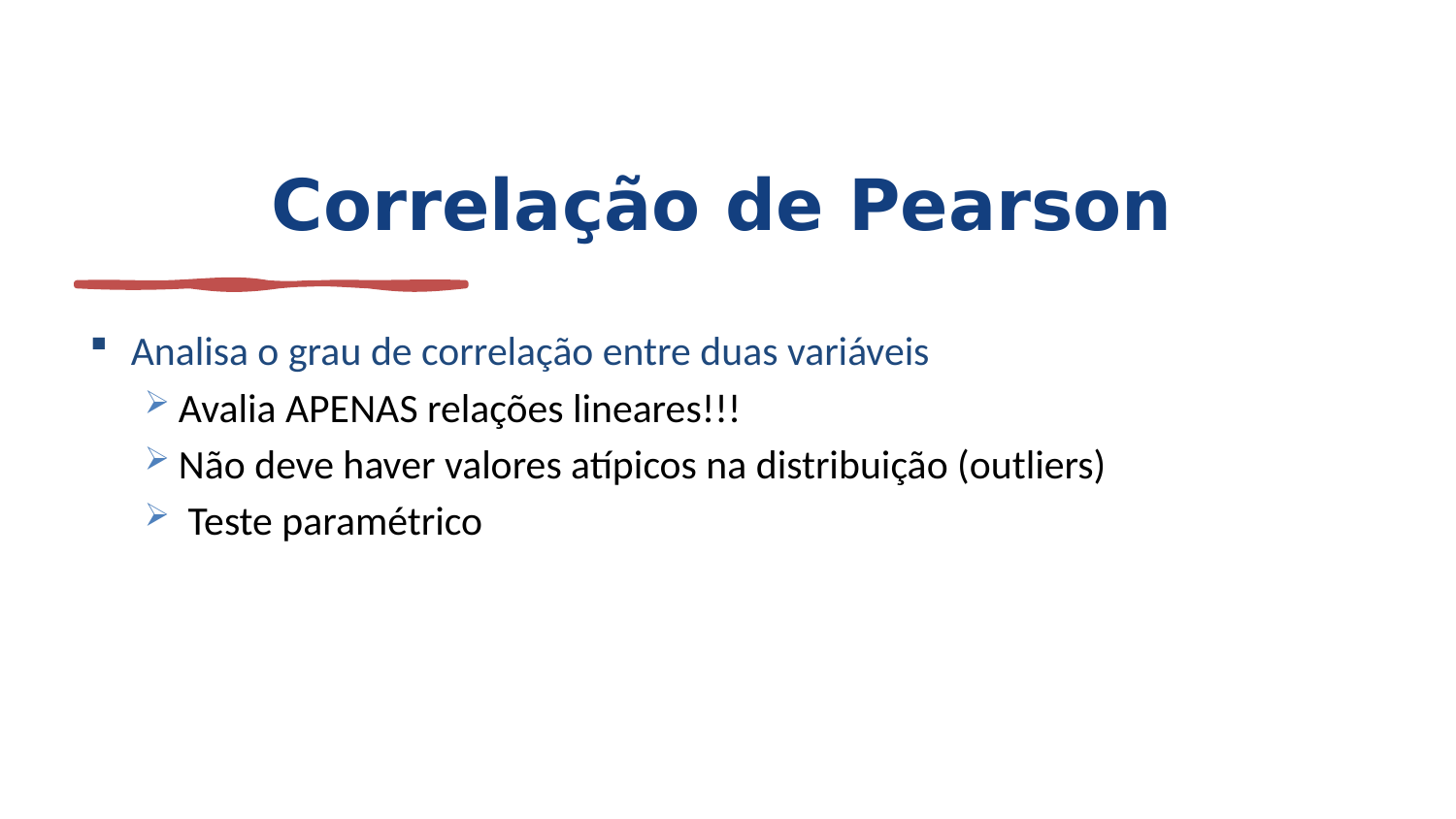

# Correlação de Pearson

Analisa o grau de correlação entre duas variáveis
Avalia APENAS relações lineares!!!
Não deve haver valores atípicos na distribuição (outliers)
 Teste paramétrico